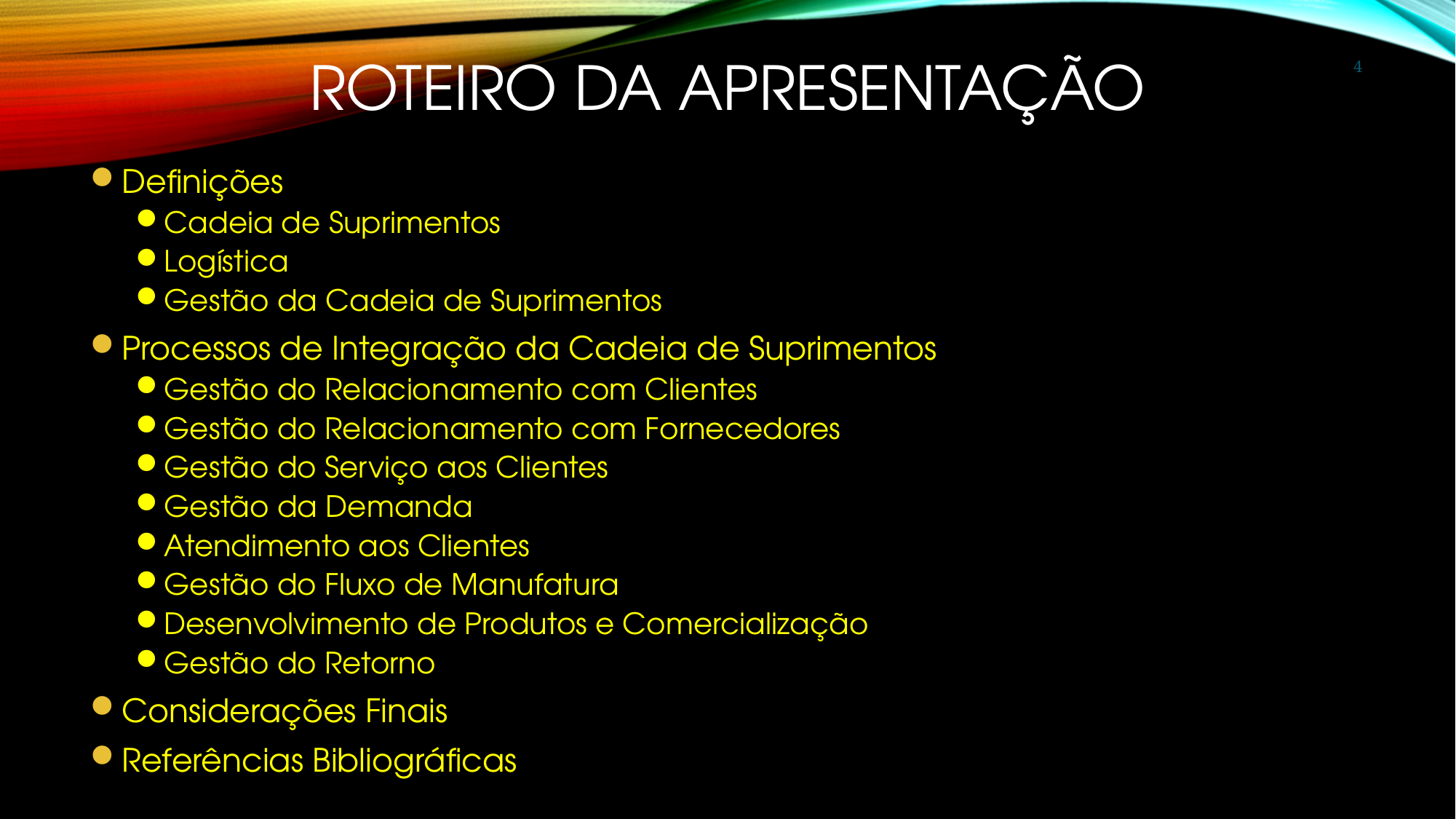

# Roteiro da Apresentação
4
Definições
Cadeia de Suprimentos
Logística
Gestão da Cadeia de Suprimentos
Processos de Integração da Cadeia de Suprimentos
Gestão do Relacionamento com Clientes
Gestão do Relacionamento com Fornecedores
Gestão do Serviço aos Clientes
Gestão da Demanda
Atendimento aos Clientes
Gestão do Fluxo de Manufatura
Desenvolvimento de Produtos e Comercialização
Gestão do Retorno
Considerações Finais
Referências Bibliográficas